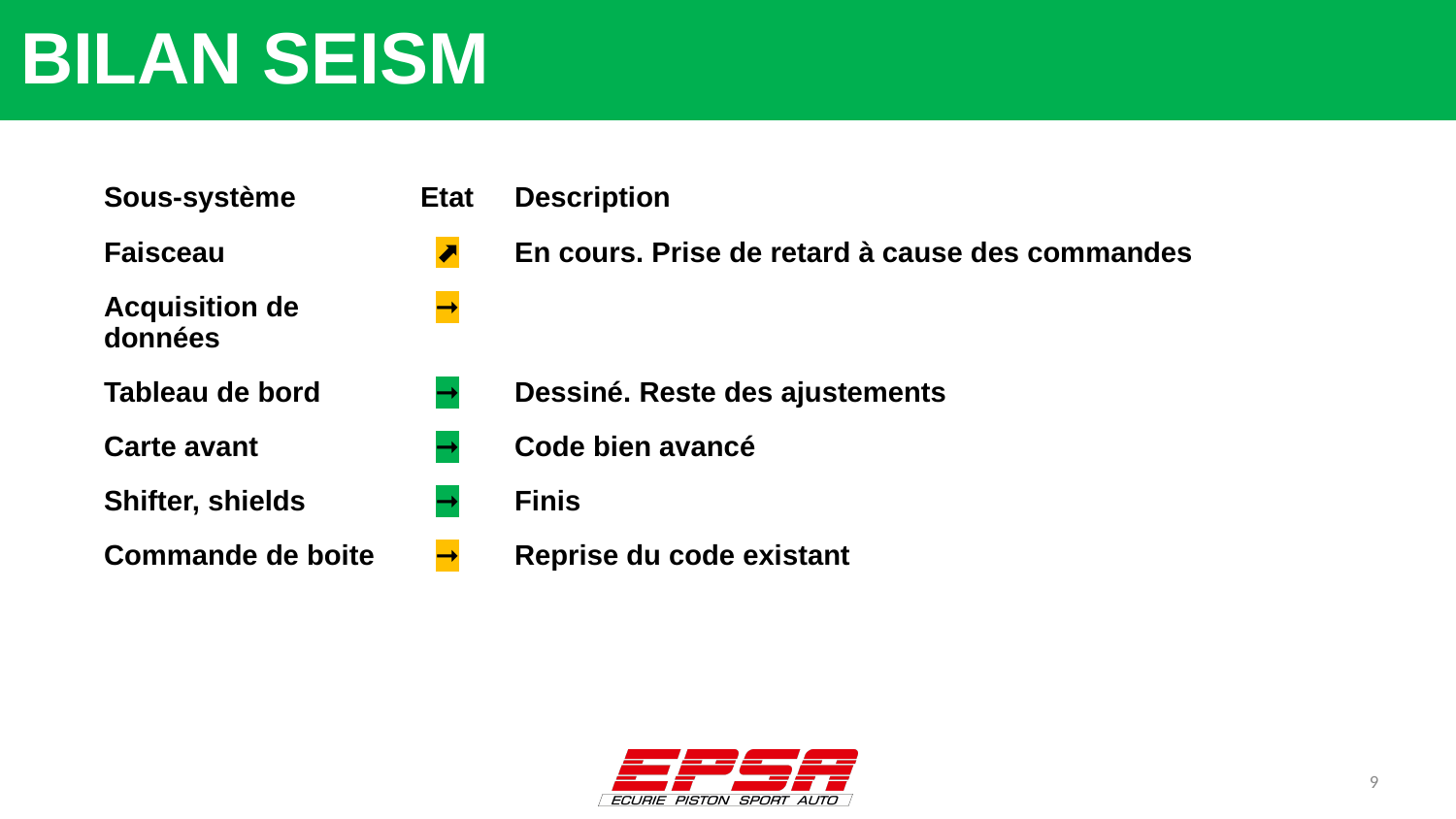

# BILAN SEISM
| Sous-système | Etat | Description |
| --- | --- | --- |
| Faisceau | ⬈ | En cours. Prise de retard à cause des commandes |
| Acquisition de données | ➞ |  |
| Tableau de bord | ➞ | Dessiné. Reste des ajustements |
| Carte avant | ➞ | Code bien avancé |
| Shifter, shields | ➞ | Finis |
| Commande de boite | ➞ | Reprise du code existant |
9